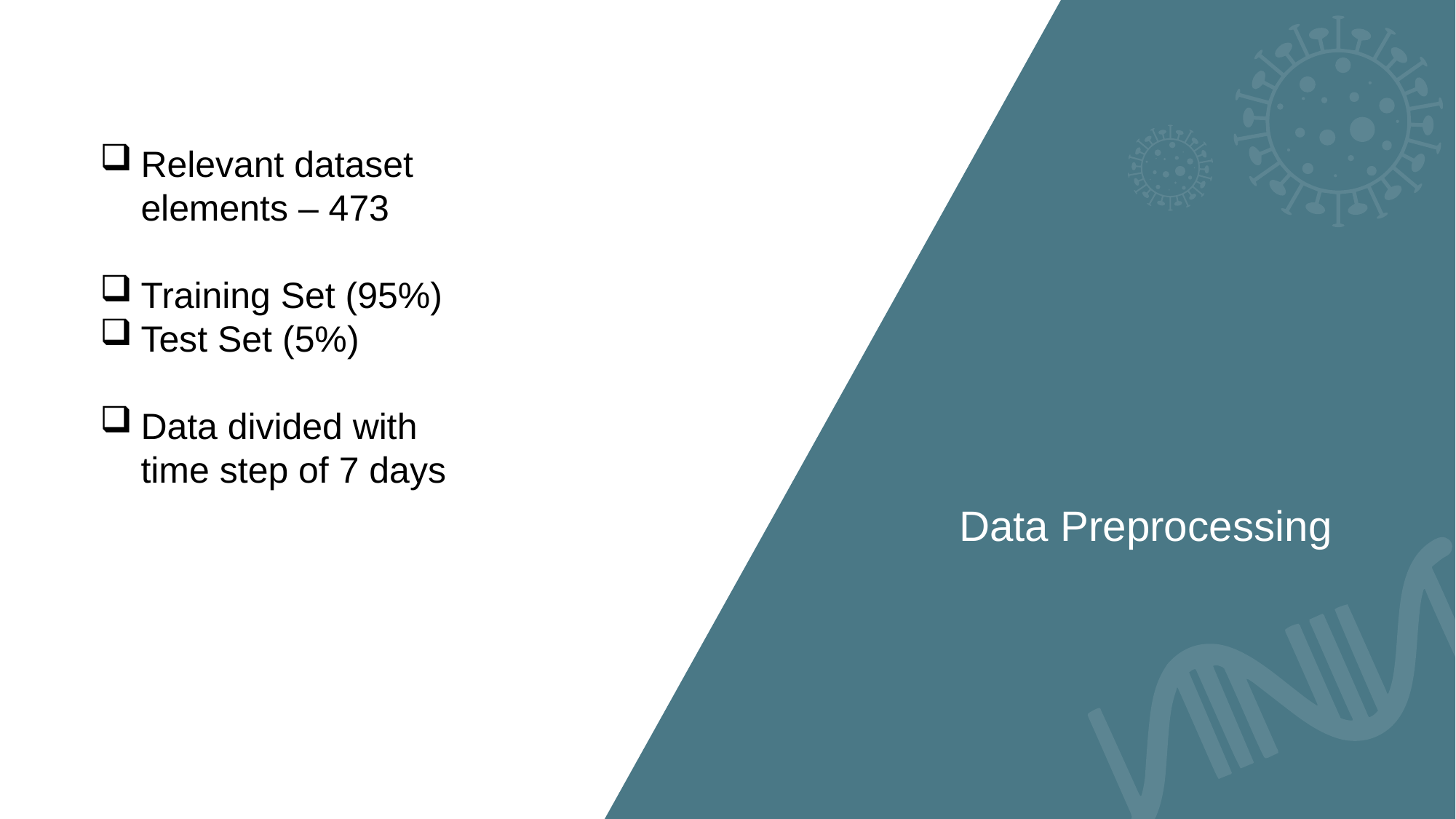

Relevant dataset elements – 473

Training Set (95%)
Test Set (5%)

Data divided with time step of 7 days
Data Preprocessing